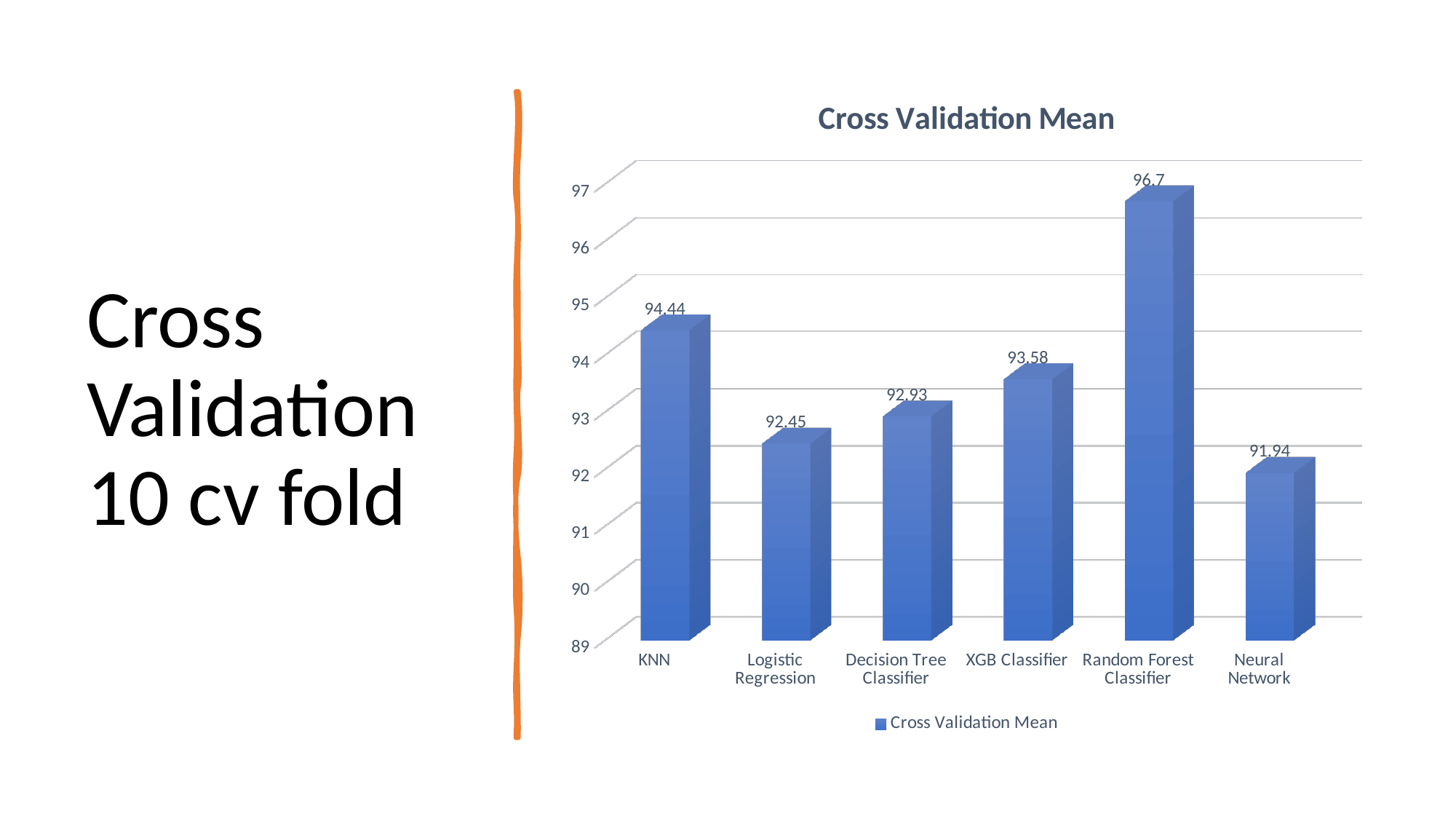

[unsupported chart]

# Cross Validation 10 cv fold